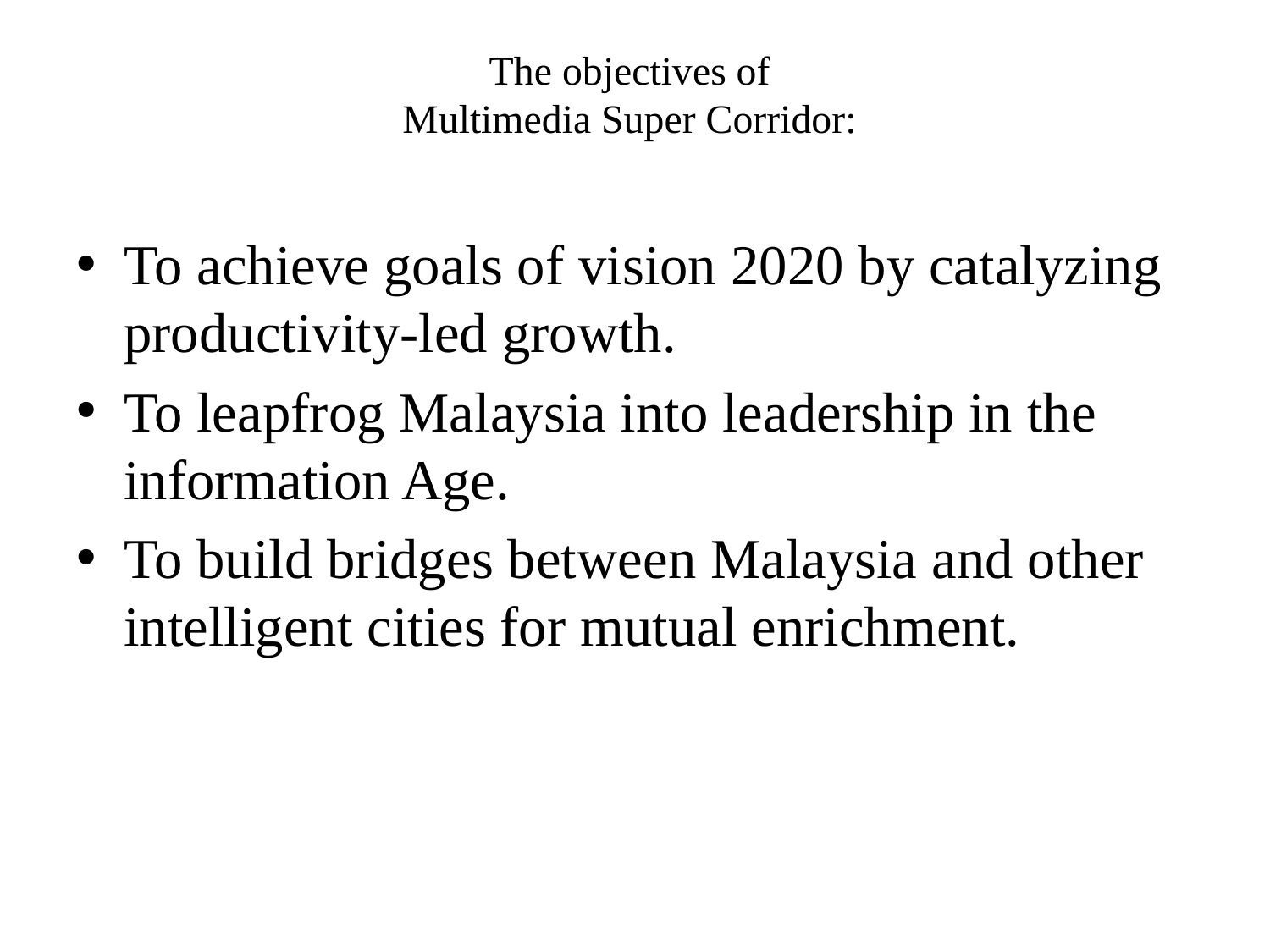

# The objectives of Multimedia Super Corridor:
To achieve goals of vision 2020 by catalyzing productivity-led growth.
To leapfrog Malaysia into leadership in the information Age.
To build bridges between Malaysia and other intelligent cities for mutual enrichment.